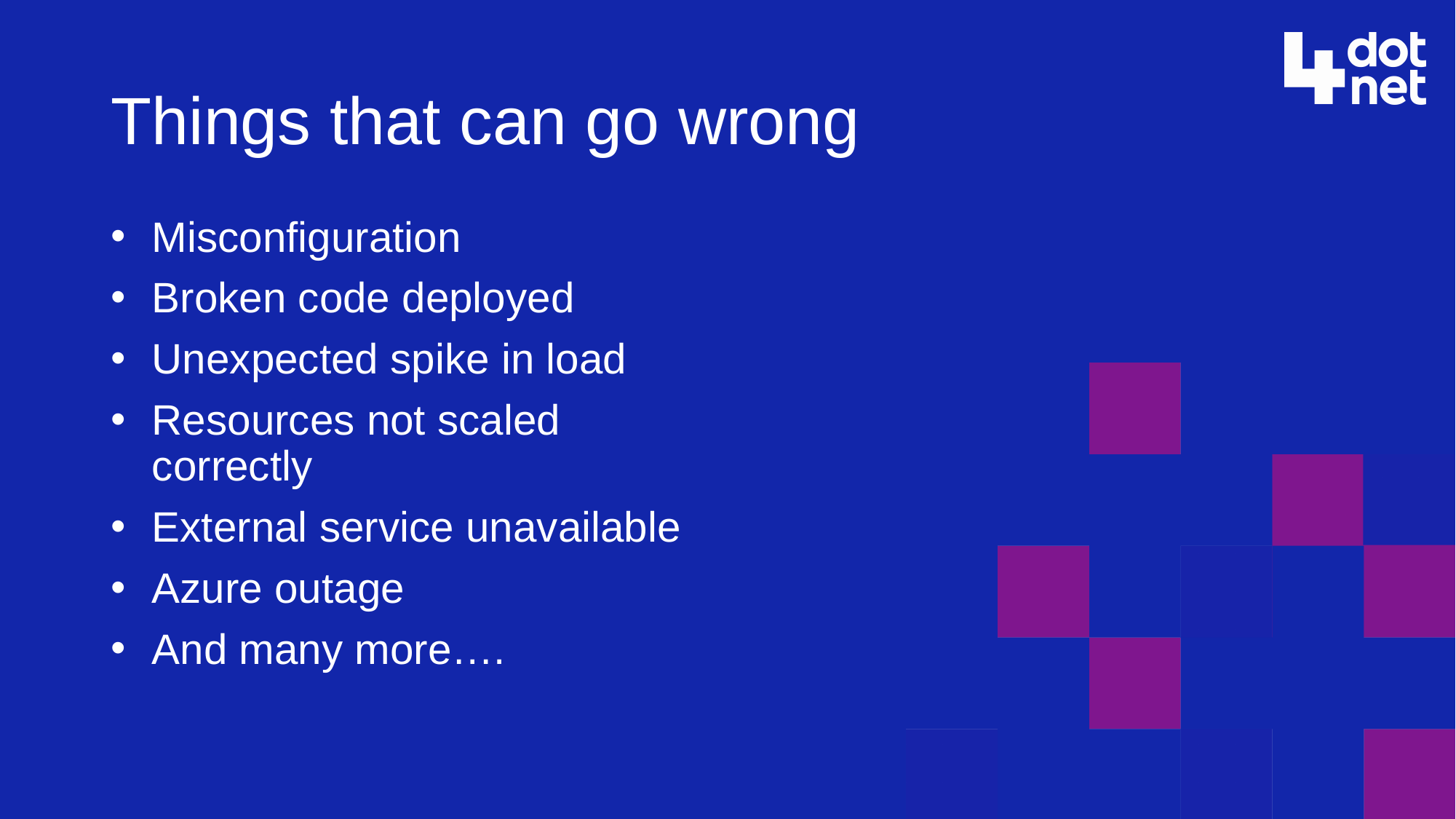

# Things that can go wrong
Misconfiguration
Broken code deployed
Unexpected spike in load
Resources not scaled correctly
External service unavailable
Azure outage
And many more….